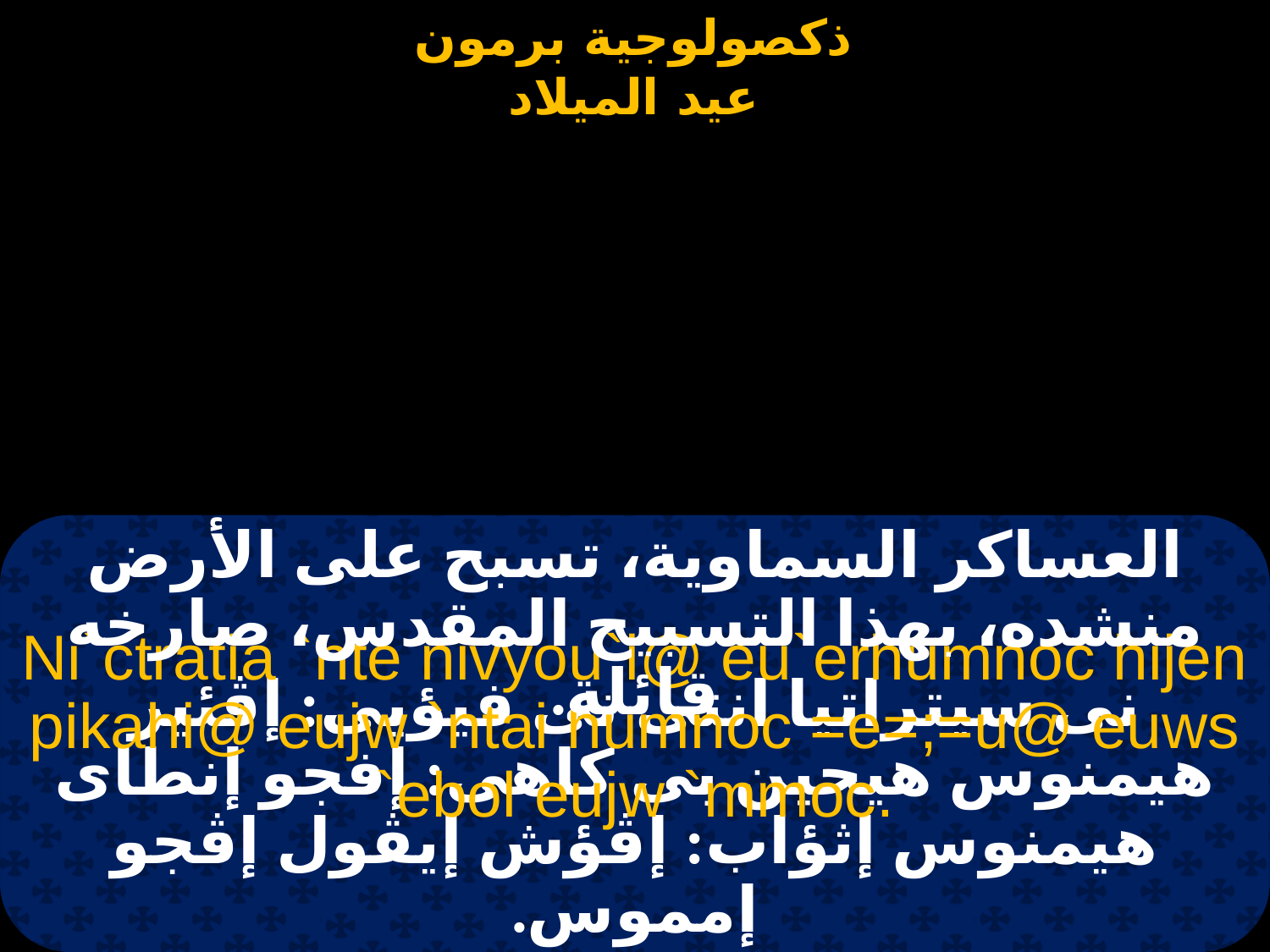

#
العساكر السماوية، تسبح على الأرض منشده، بهذا التسبيح المقدس، صارخه قائلة.
Ni`ctratia `nte nivyou`i@ eu`erhumnoc hijen pikahi@ eujw `ntai humnoc =e=;=u@ euws `ebol eujw `mmoc.
نى سيتراتيا انتى نى فيؤيى: إڤئير هيمنوس هيجين بى كاهى: إفجو إنطاى هيمنوس إثؤاب: إڤؤش إيڤول إڤجو إمموس.